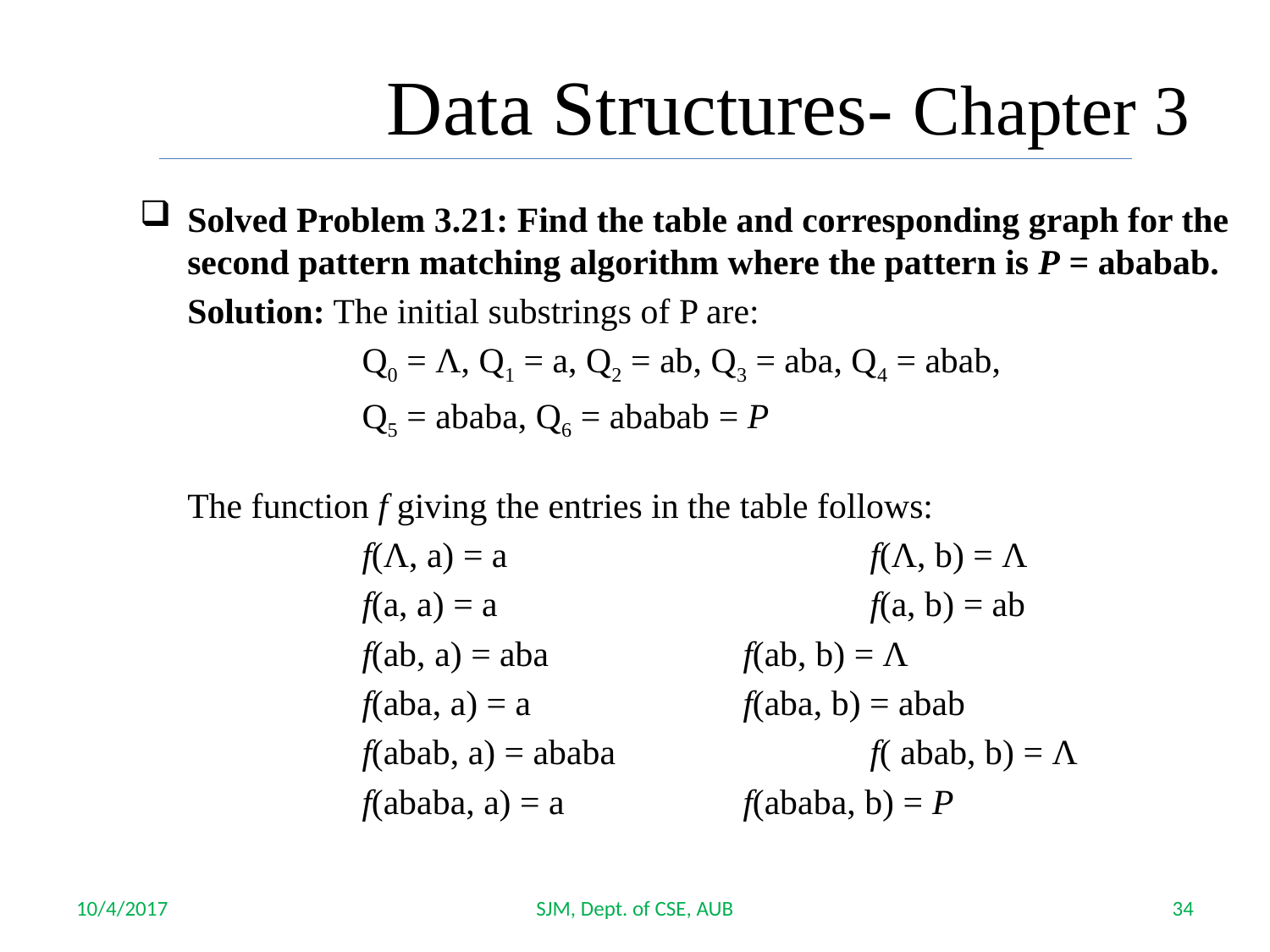

Data Structures- Chapter 3
Solved Problem 3.21: Find the table and corresponding graph for the second pattern matching algorithm where the pattern is P = ababab.
	Solution: The initial substrings of P are:
	Q0 = Ʌ, Q1 = a, Q2 = ab, Q3 = aba, Q4 = abab,
	Q5 = ababa, Q6 = ababab = P

	The function f giving the entries in the table follows:
	f(Ʌ, a) = a			f(Ʌ, b) = Ʌ
	f(a, a) = a			f(a, b) = ab
	f(ab, a) = aba		f(ab, b) = Ʌ
	f(aba, a) = a		f(aba, b) = abab
	f(abab, a) = ababa		f( abab, b) = Ʌ
	f(ababa, a) = a		f(ababa, b) = P

10/4/2017
SJM, Dept. of CSE, AUB
34